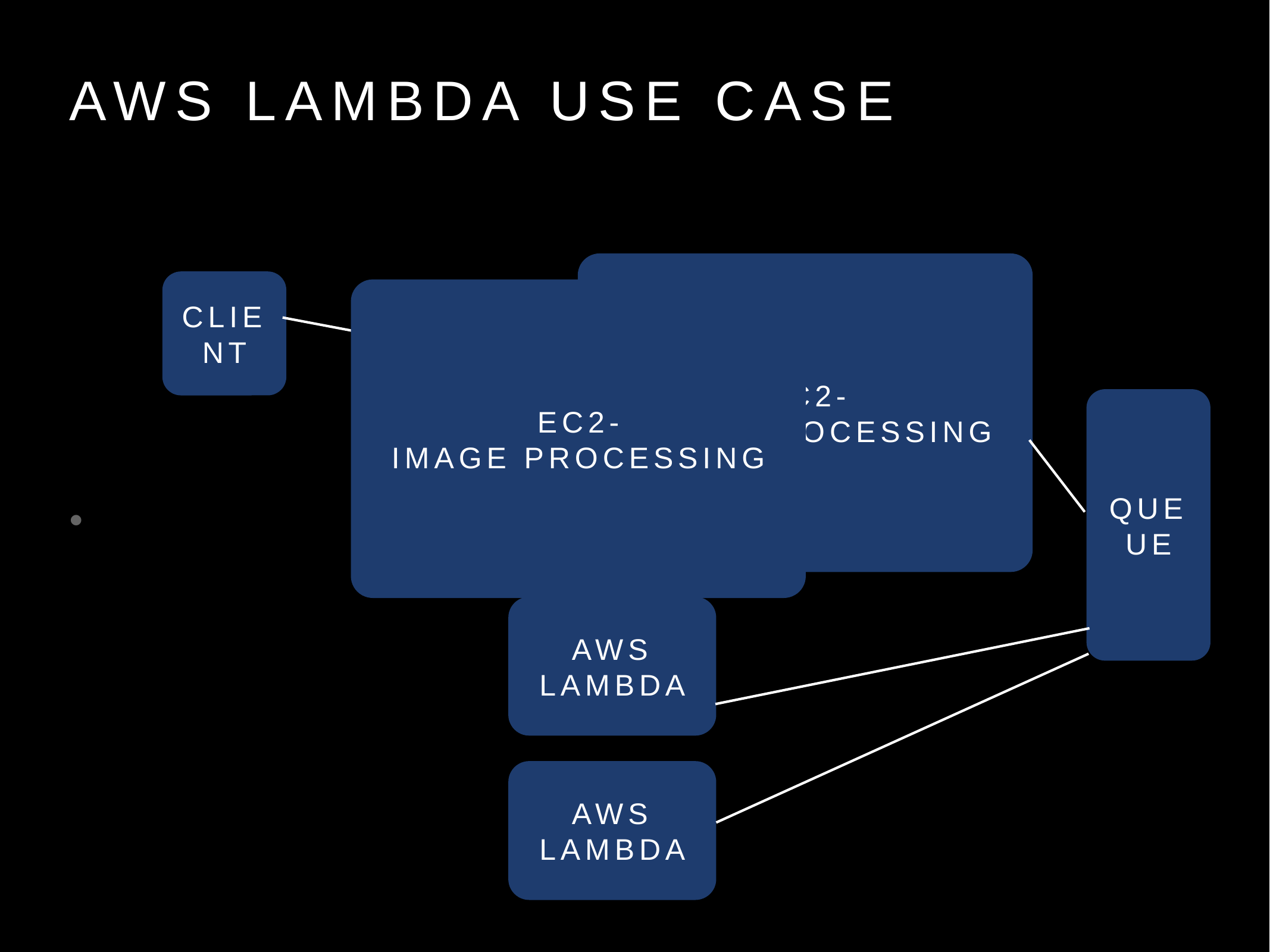

# AWS Lambda use case

Ec2-
Image Processing
Client
Ec2-
Image Processing

Queue

AWS Lambda

AWS Lambda